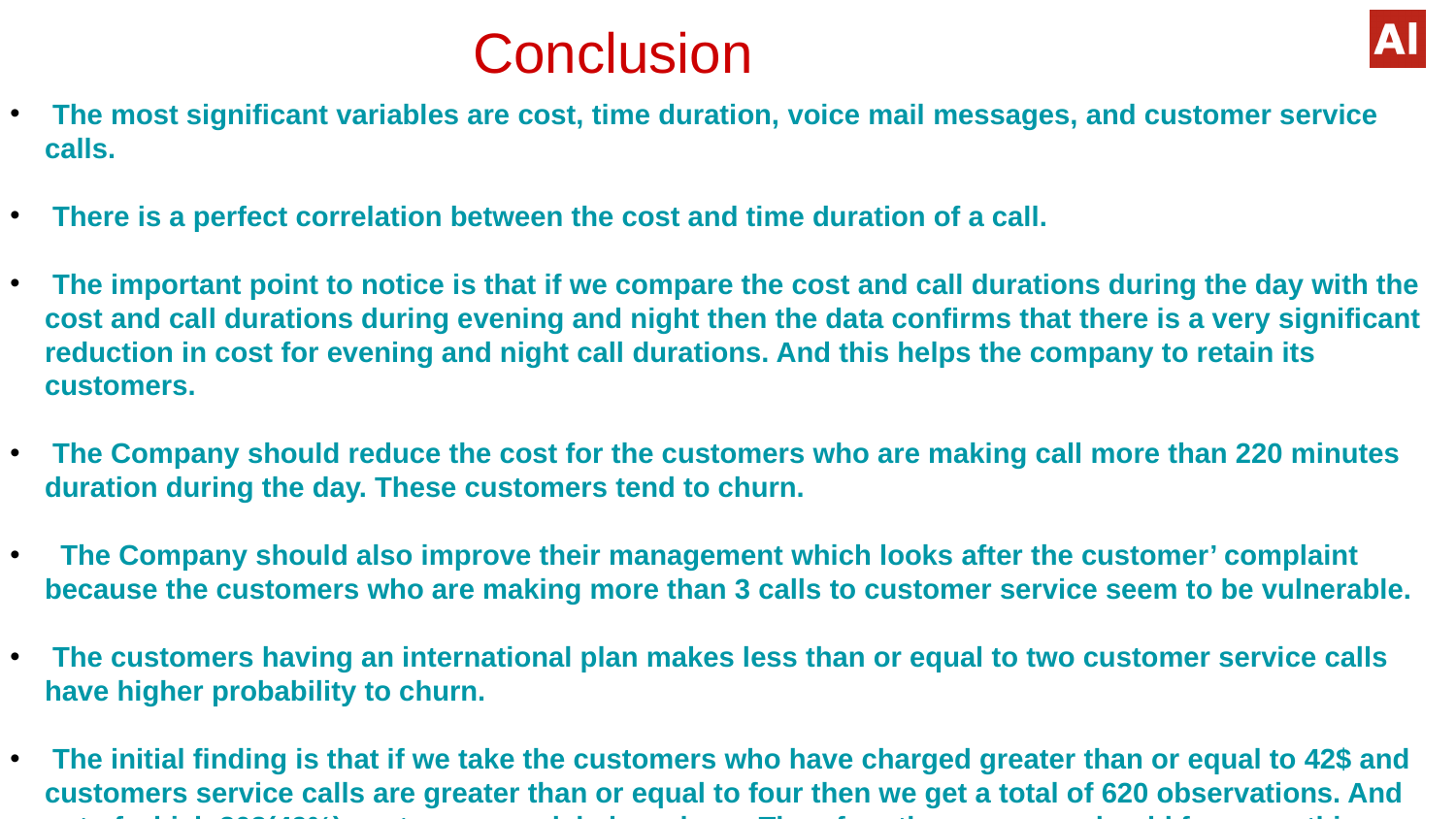

# Conclusion
 The most significant variables are cost, time duration, voice mail messages, and customer service calls.

 There is a perfect correlation between the cost and time duration of a call.

 The important point to notice is that if we compare the cost and call durations during the day with the cost and call durations during evening and night then the data confirms that there is a very significant reduction in cost for evening and night call durations. And this helps the company to retain its customers.

 The Company should reduce the cost for the customers who are making call more than 220 minutes duration during the day. These customers tend to churn.

  The Company should also improve their management which looks after the customer’ complaint because the customers who are making more than 3 calls to customer service seem to be vulnerable.

 The customers having an international plan makes less than or equal to two customer service calls have higher probability to churn.

 The initial finding is that if we take the customers who have charged greater than or equal to 42$ and customers service calls are greater than or equal to four then we get a total of 620 observations. And out of which 303(49%) customers are label as churn. Therefore the company should focus on this segment.